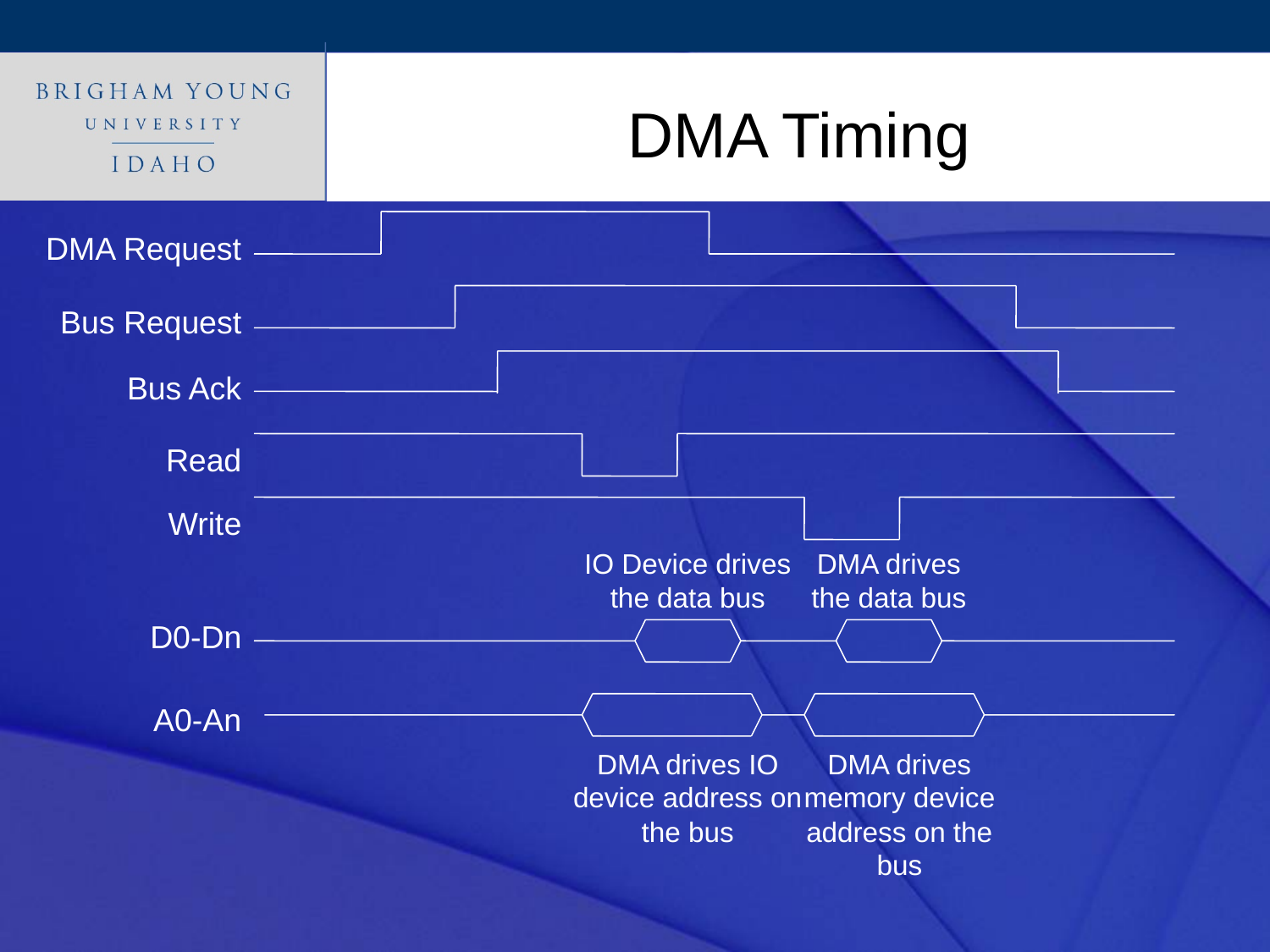

# DMA Timing

DMA Request

Bus Request

Bus Ack

Read

Write

IO Device drives the data bus
DMA drives the data bus

D0-Dn

A0-An

DMA drives IO device address on the bus
DMA drives memory device address on the bus